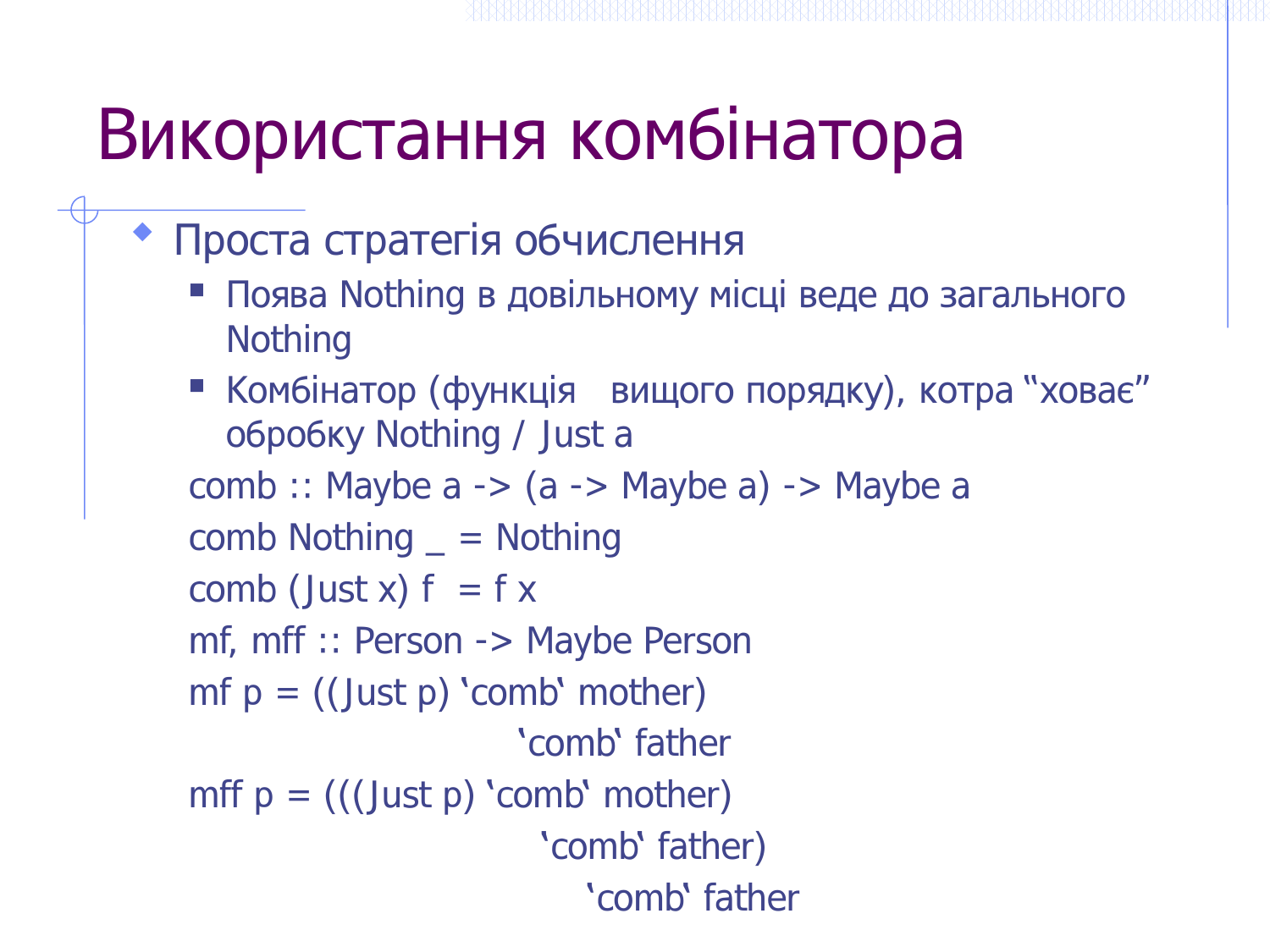

# Використання комбінатора
Проста стратегія обчислення
Поява Nothing в довільному місці веде до загального Nothing
Комбінатор (функція   вищого порядку), котра “ховає” обробку Nothing / Just a
comb :: Maybe a -> (a -> Maybe a) -> Maybe a
comb Nothing _ = Nothing
comb (Just x) f  = f x
mf, mff :: Person -> Maybe Person
mf p = ((Just p) ‘comb‘ mother)
                             ‘comb‘ father
mff p = (((Just p) ‘comb‘ mother)
                               ‘comb‘ father)
                                   ‘comb‘ father